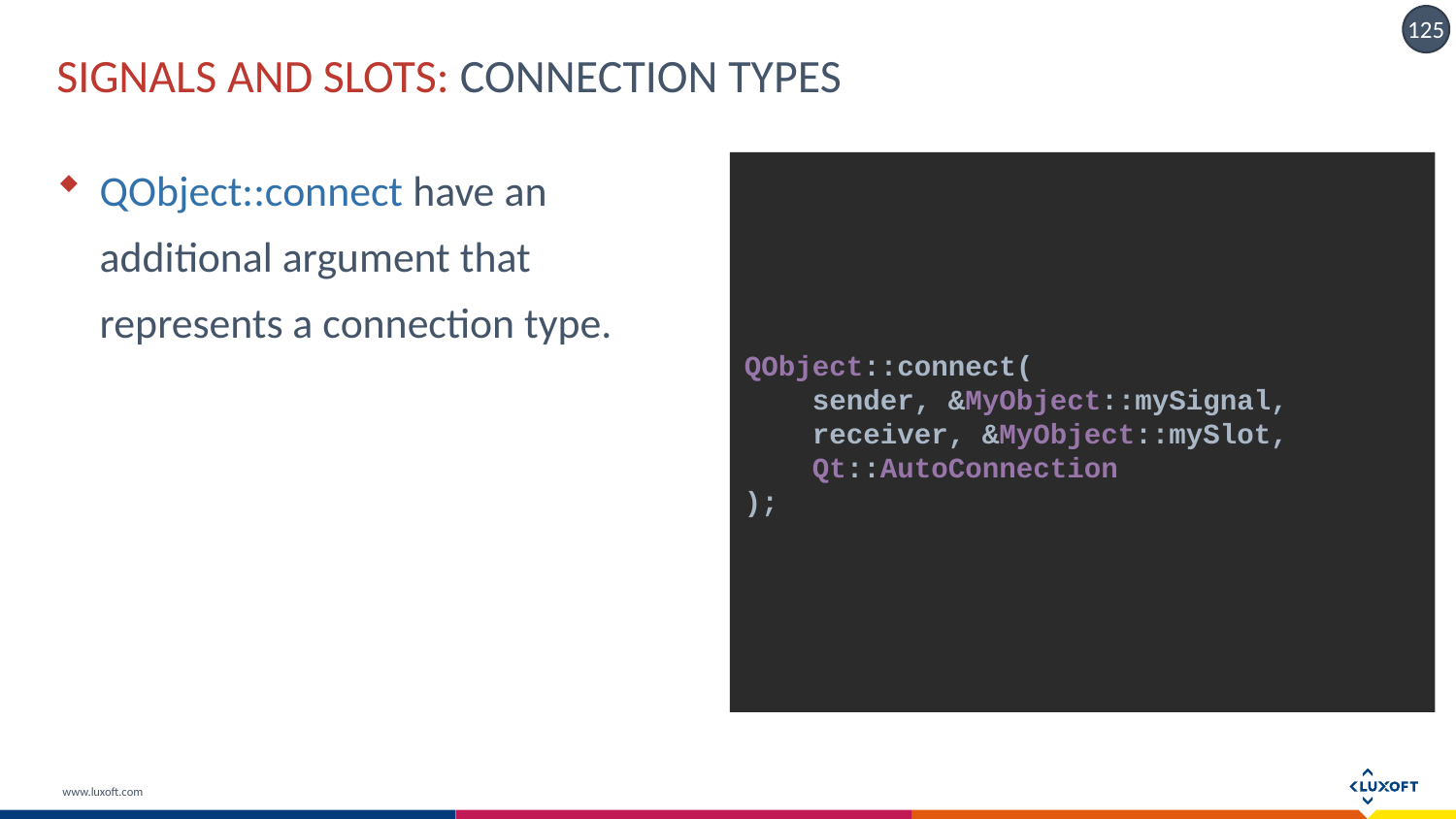

# Signals AND SLOTS: CONNECTION TYPES
QObject::connect have an additional argument that represents a connection type.
QObject::connect(
    sender, &MyObject::mySignal,
    receiver, &MyObject::mySlot,
    Qt::AutoConnection
);